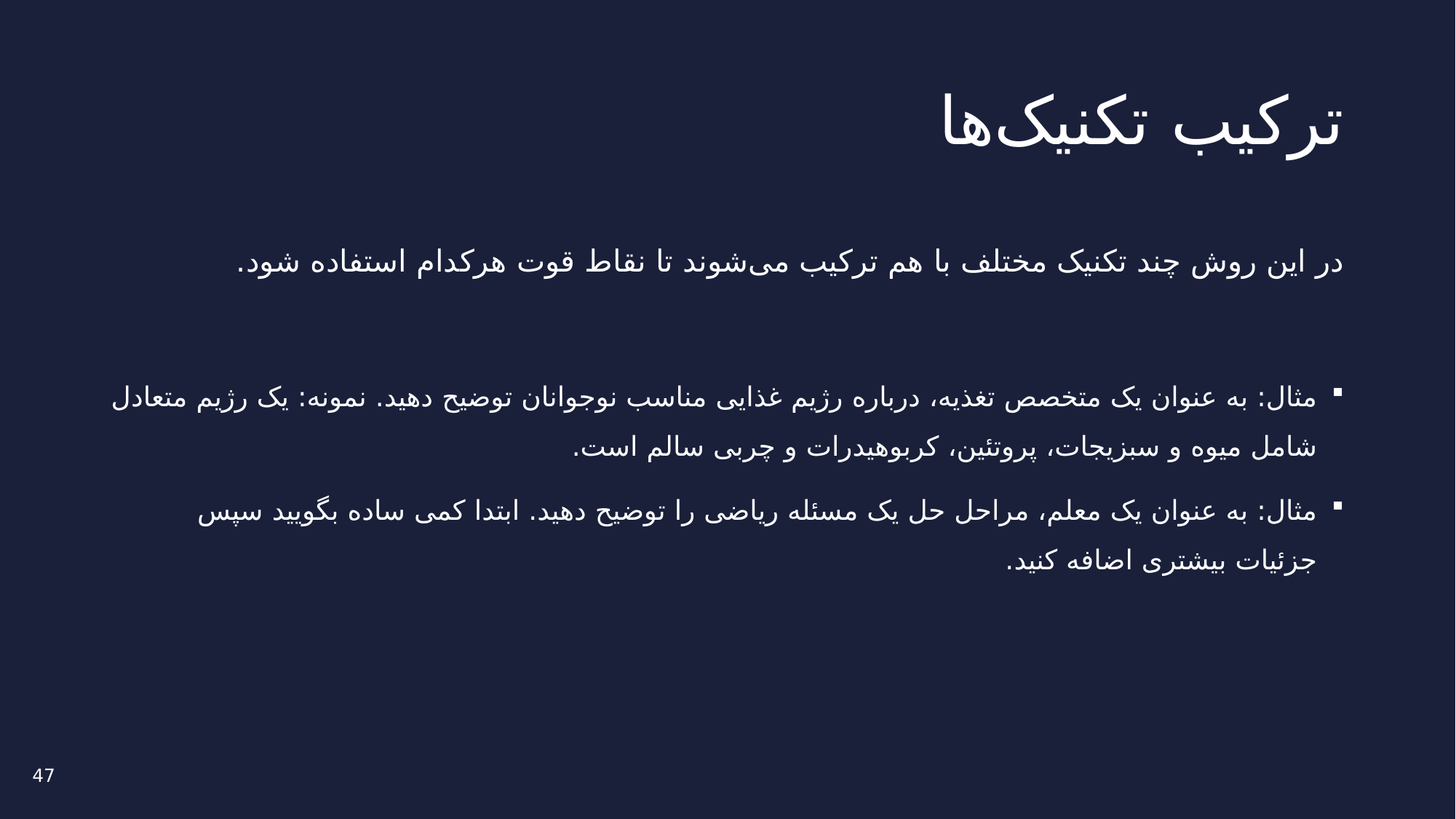

# ترکیب تکنیک‌ها
در این روش چند تکنیک مختلف با هم ترکیب می‌شوند تا نقاط قوت هرکدام استفاده شود.

مثال: به عنوان یک متخصص تغذیه، درباره رژیم غذایی مناسب نوجوانان توضیح دهید. نمونه: یک رژیم متعادل شامل میوه و سبزیجات، پروتئین، کربوهیدرات و چربی سالم است.
مثال: به عنوان یک معلم، مراحل حل یک مسئله ریاضی را توضیح دهید. ابتدا کمی ساده بگویید سپس جزئیات بیشتری اضافه کنید.
47